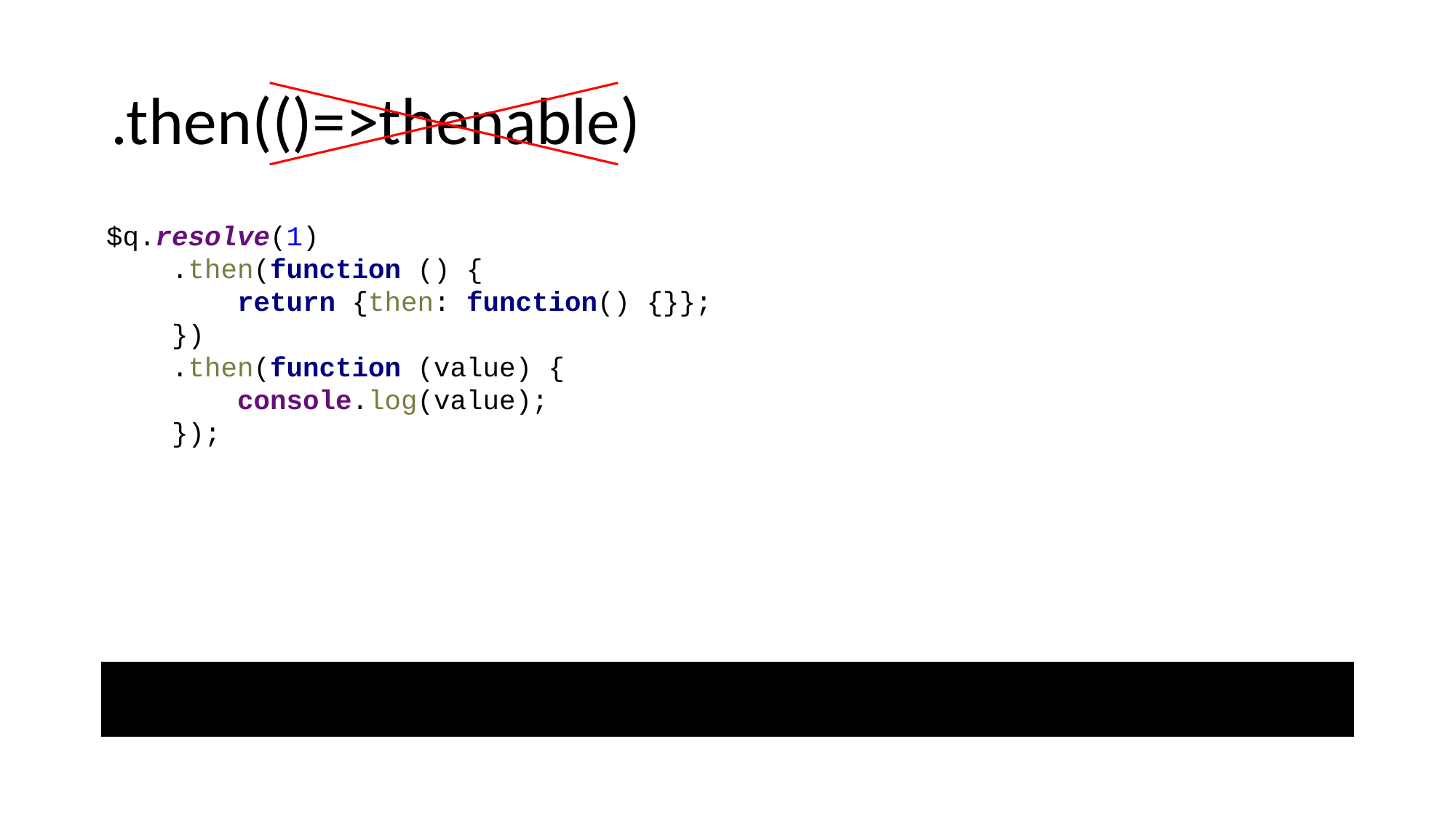

# .then(()=>thenable)
$q.resolve(1)
    .then(function () {
        return {then: function() {}};
    })
    .then(function (value) {
        console.log(value);
    });